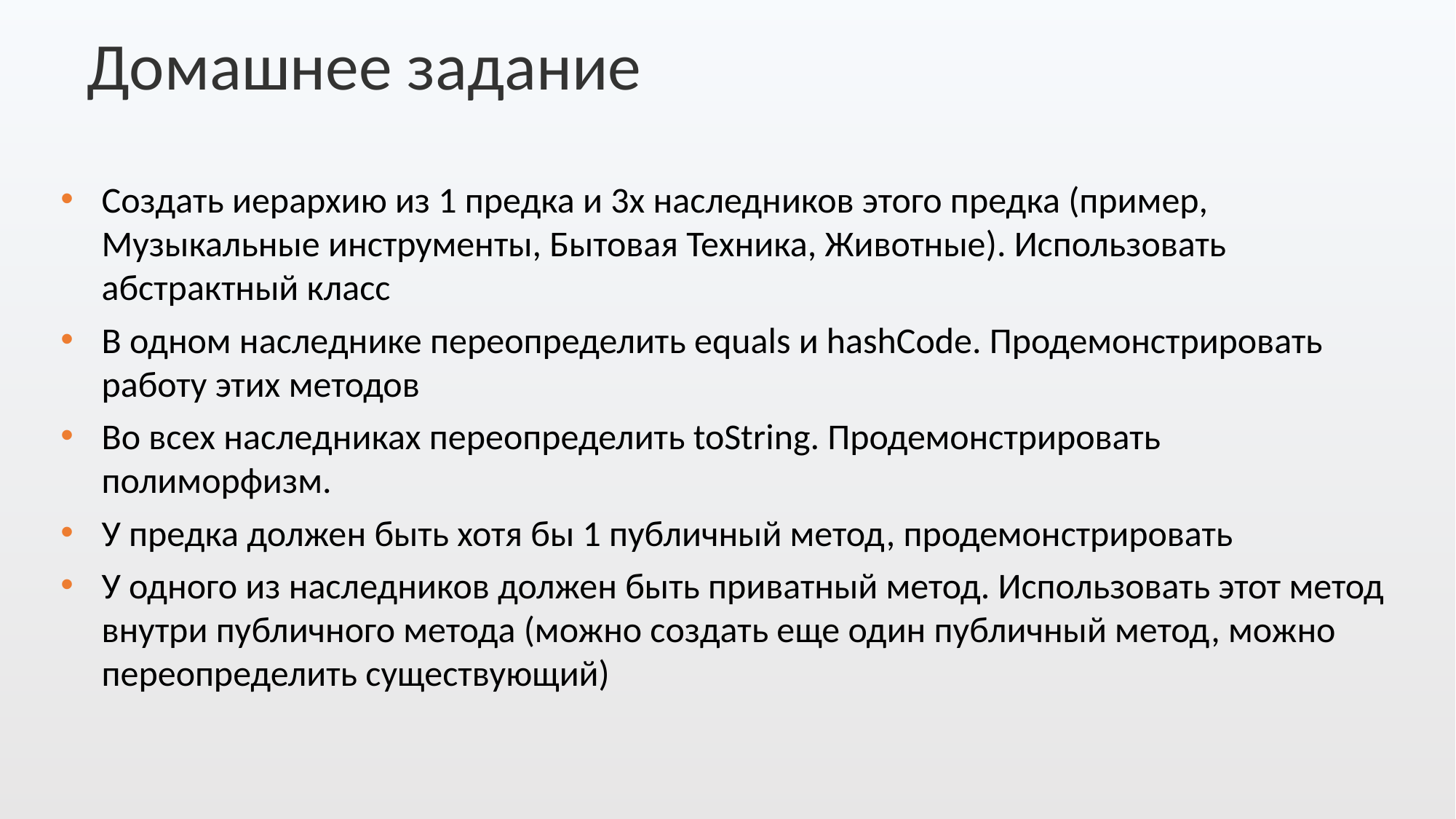

Домашнее задание
Создать иерархию из 1 предка и 3х наследников этого предка (пример, Музыкальные инструменты, Бытовая Техника, Животные). Использовать абстрактный класс
В одном наследнике переопределить equals и hashСode. Продемонстрировать работу этих методов
Во всех наследниках переопределить toString. Продемонстрировать полиморфизм.
У предка должен быть хотя бы 1 публичный метод, продемонстрировать
У одного из наследников должен быть приватный метод. Использовать этот метод внутри публичного метода (можно создать еще один публичный метод, можно переопределить существующий)